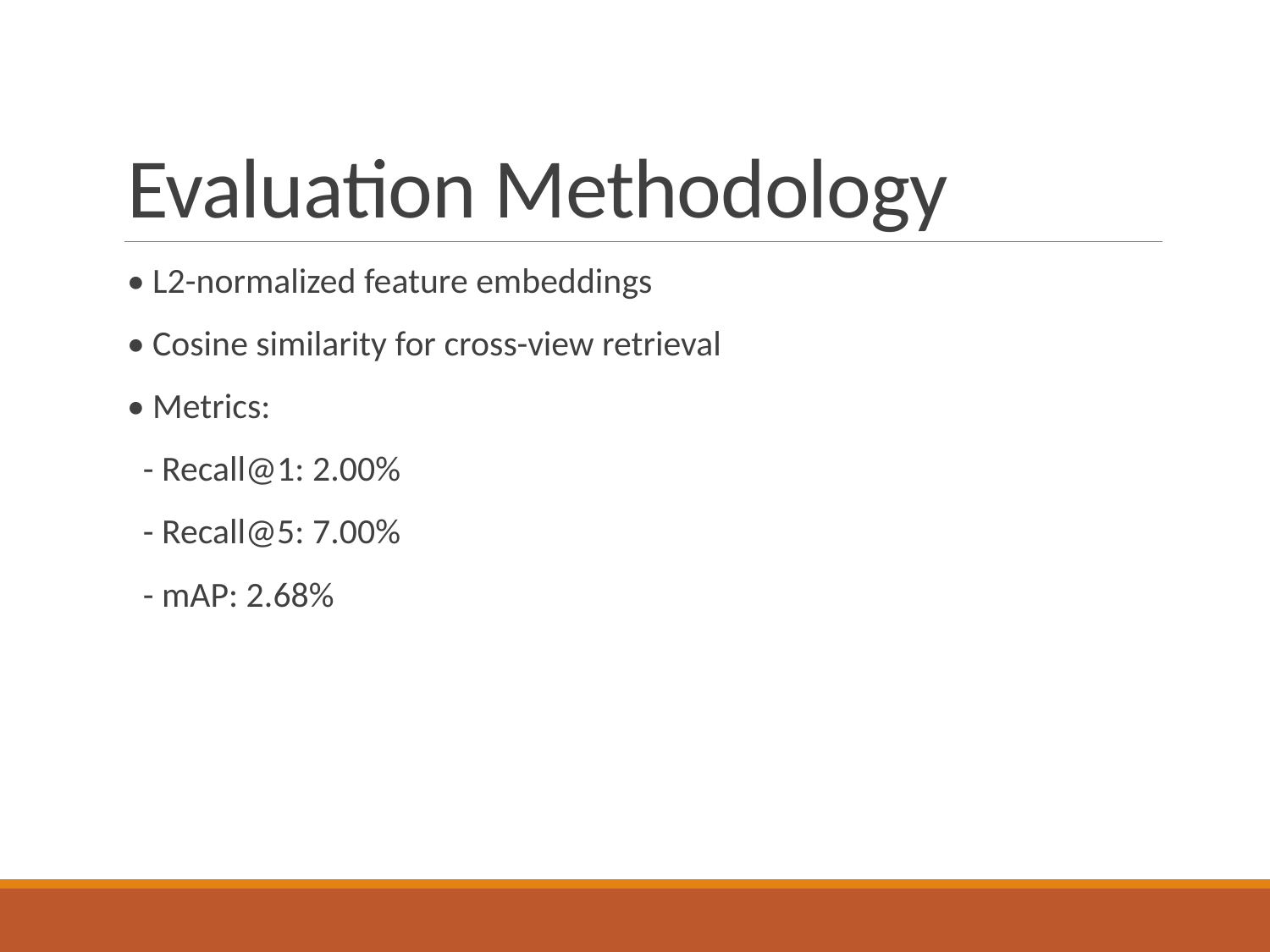

# Evaluation Methodology
• L2-normalized feature embeddings
• Cosine similarity for cross-view retrieval
• Metrics:
  - Recall@1: 2.00%
  - Recall@5: 7.00%
  - mAP: 2.68%